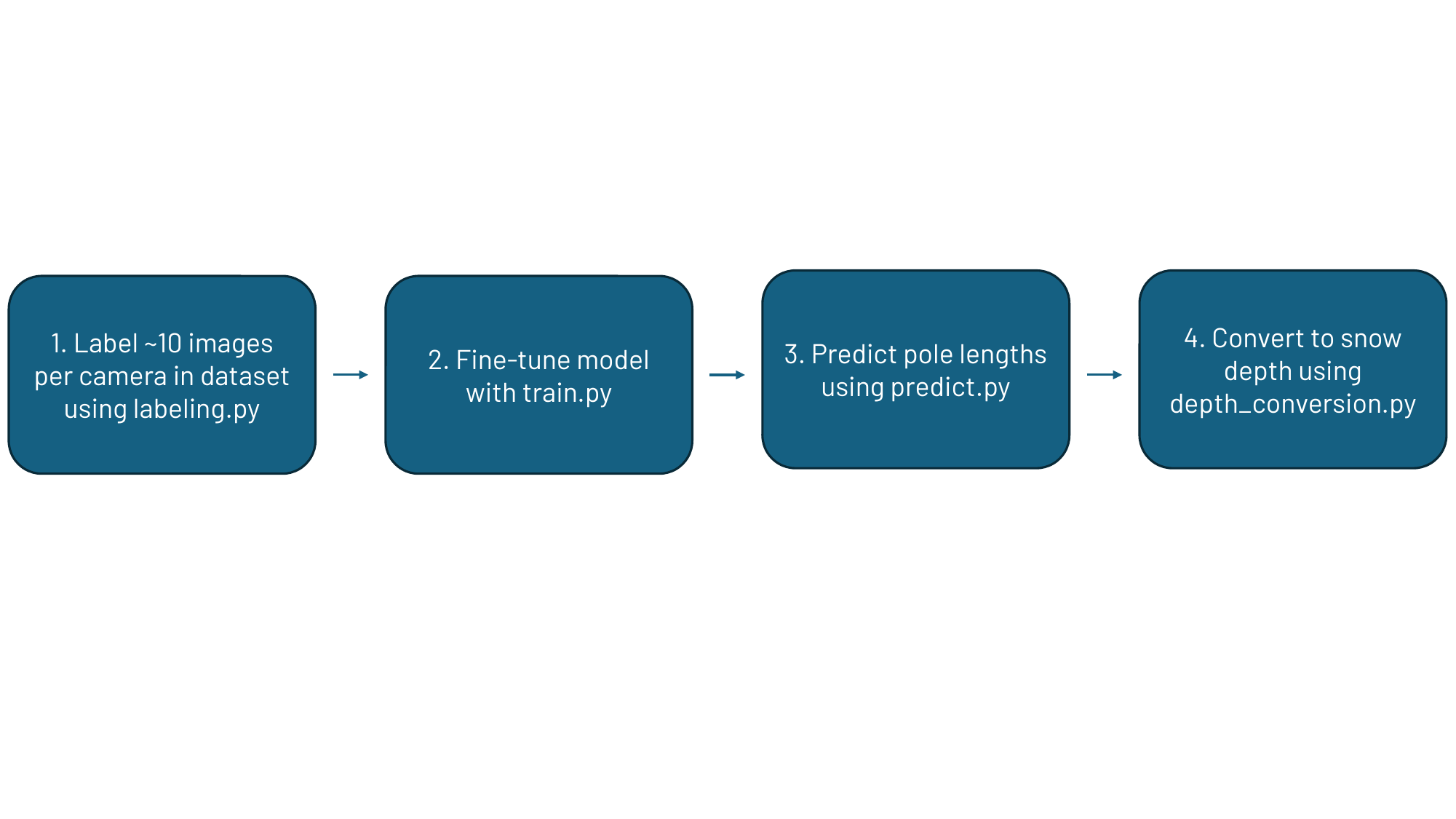

3. Predict pole lengths using predict.py
4. Convert to snow depth using depth_conversion.py
1. Label ~10 images per camera in dataset using labeling.py
2. Fine-tune model with train.py